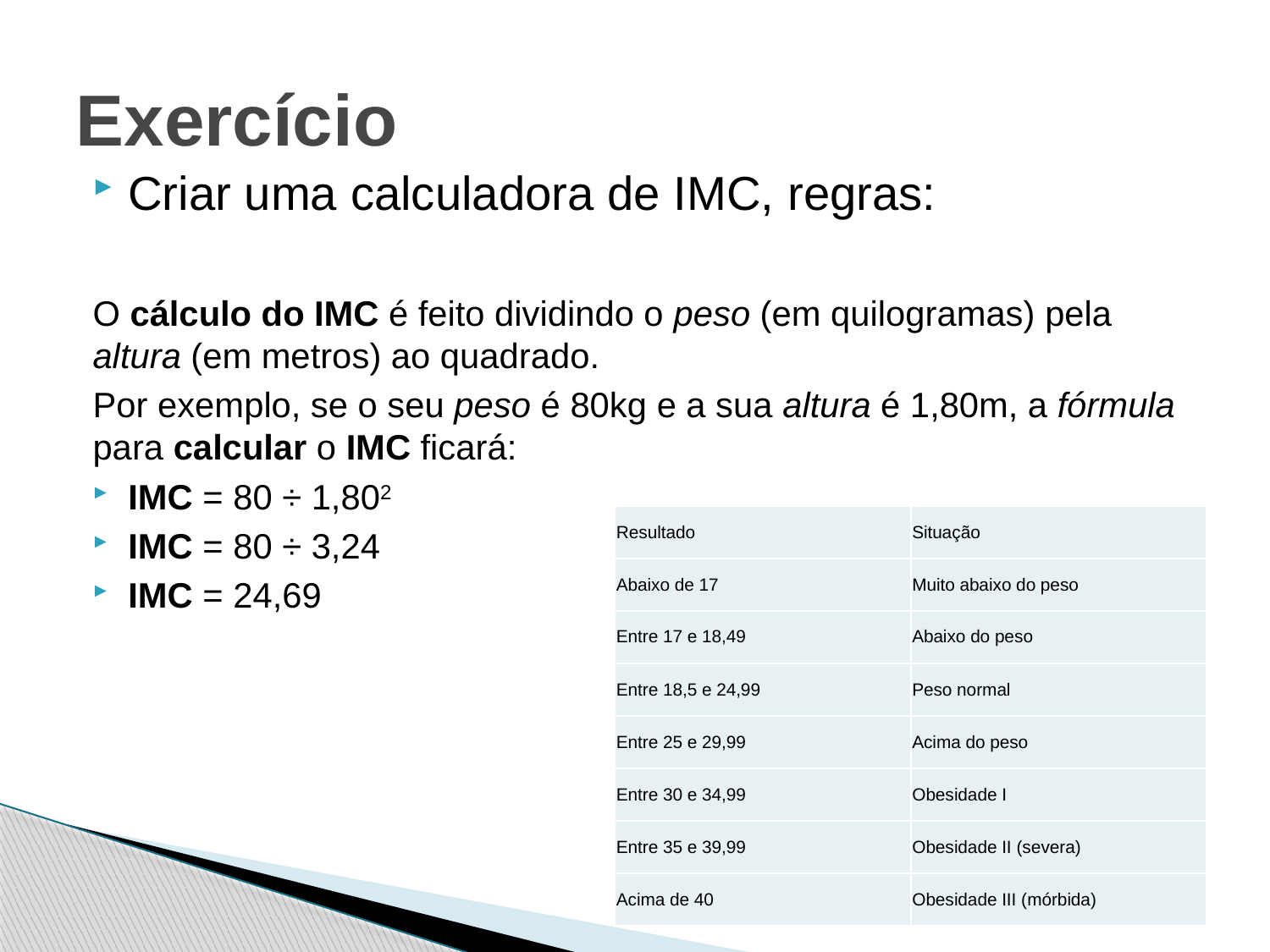

# Exercício
Criar uma calculadora de IMC, regras:

O cálculo do IMC é feito dividindo o peso (em quilogramas) pela altura (em metros) ao quadrado.
Por exemplo, se o seu peso é 80kg e a sua altura é 1,80m, a fórmula para calcular o IMC ficará:
IMC = 80 ÷ 1,802
IMC = 80 ÷ 3,24
IMC = 24,69

| Resultado | Situação |
| --- | --- |
| Abaixo de 17 | Muito abaixo do peso |
| Entre 17 e 18,49 | Abaixo do peso |
| Entre 18,5 e 24,99 | Peso normal |
| Entre 25 e 29,99 | Acima do peso |
| Entre 30 e 34,99 | Obesidade I |
| Entre 35 e 39,99 | Obesidade II (severa) |
| Acima de 40 | Obesidade III (mórbida) |